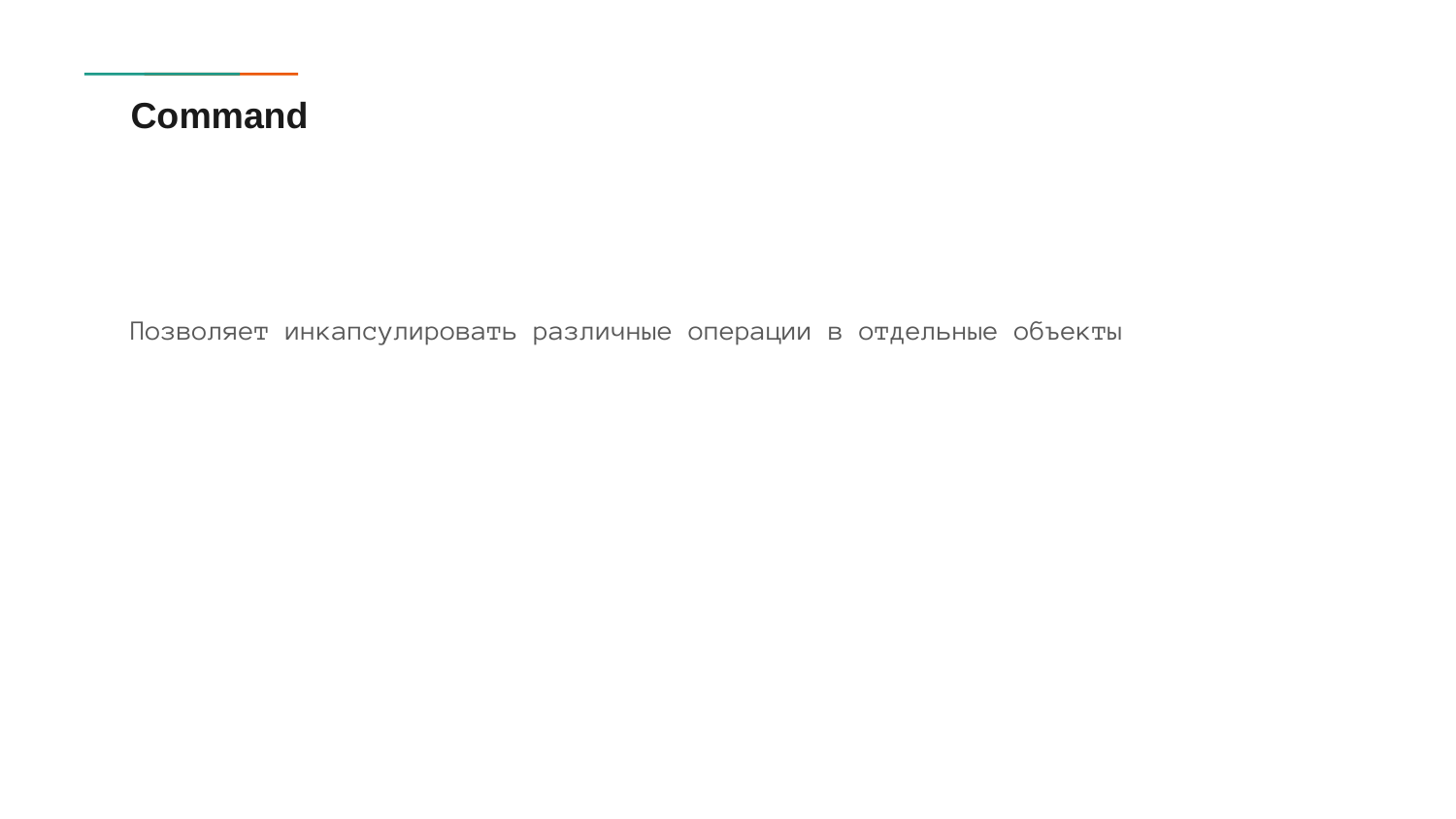

# Command

Позволяет инкапсулировать различные операции в отдельные объекты